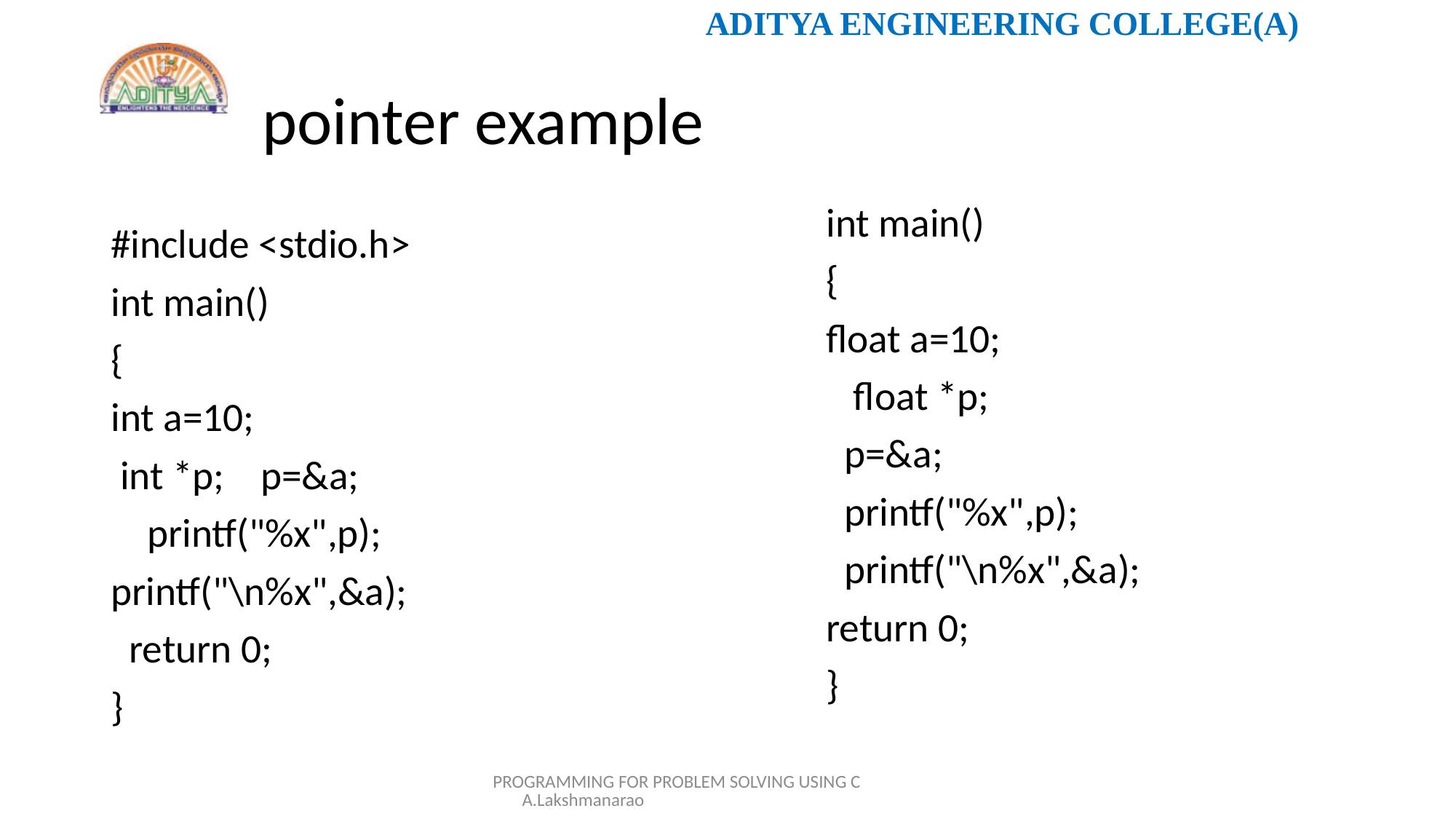

# pointer example
int main()
{
float a=10;
   float *p;
  p=&a;
  printf("%x",p);
  printf("\n%x",&a);
return 0;
}
#include <stdio.h>
int main()
{
int a=10;
 int *p;    p=&a;
    printf("%x",p);
printf("\n%x",&a);
  return 0;
}
PROGRAMMING FOR PROBLEM SOLVING USING C                               A.Lakshmanarao